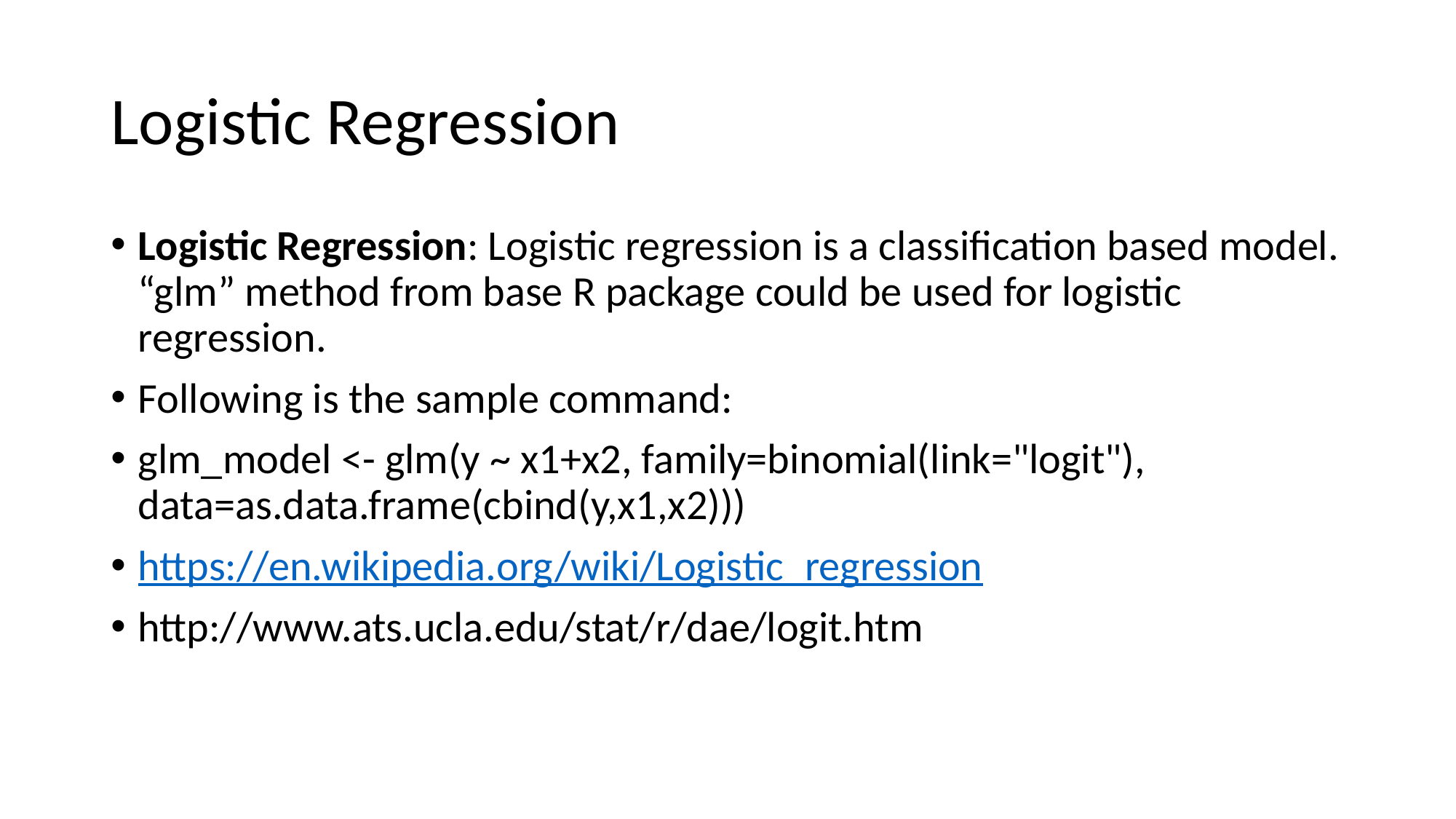

# Logistic Regression
Logistic Regression: Logistic regression is a classification based model. “glm” method from base R package could be used for logistic regression.
Following is the sample command:
glm_model <- glm(y ~ x1+x2, family=binomial(link="logit"), data=as.data.frame(cbind(y,x1,x2)))
https://en.wikipedia.org/wiki/Logistic_regression
http://www.ats.ucla.edu/stat/r/dae/logit.htm